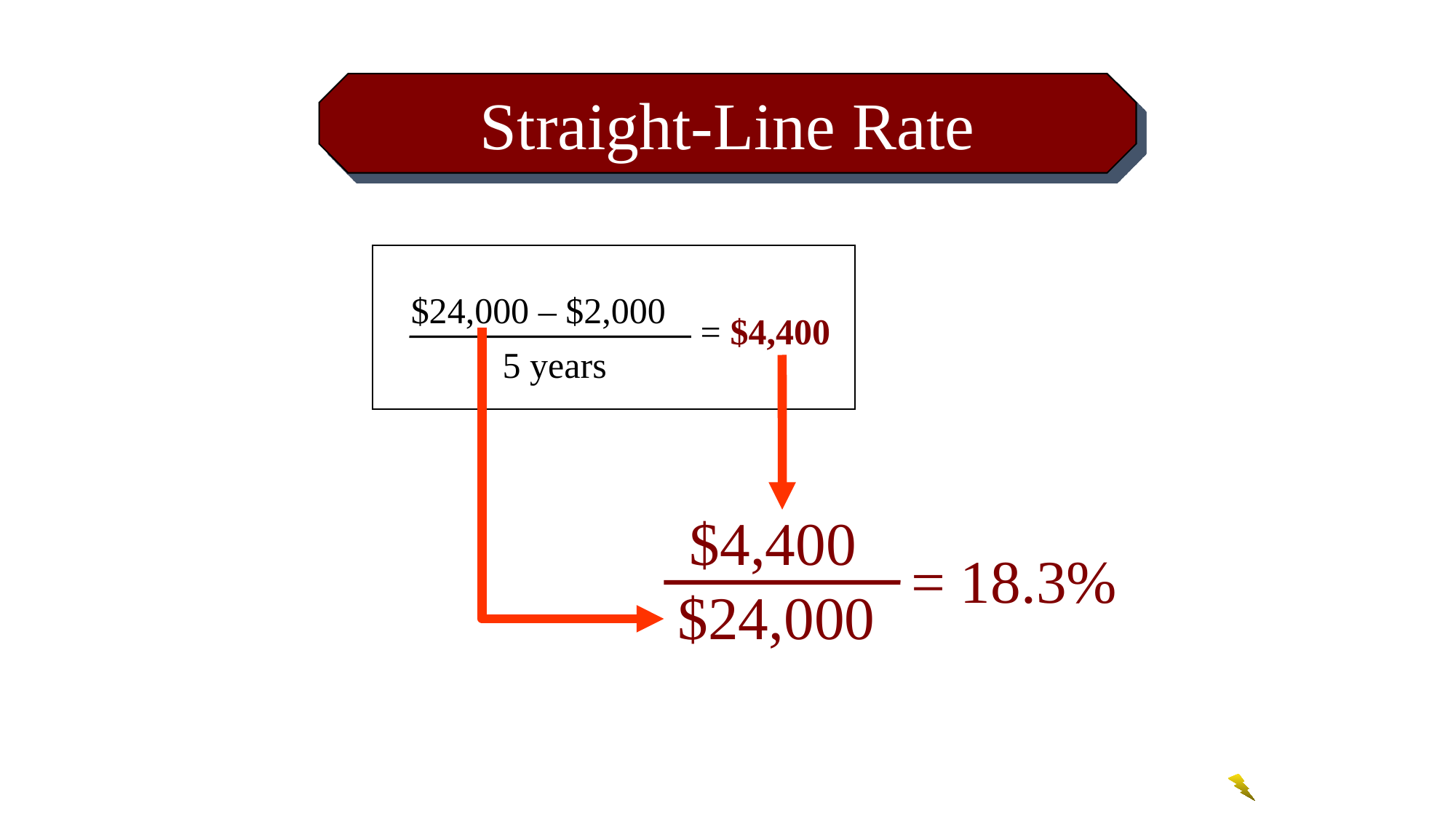

Straight-Line Rate

 $24,000 – $2,000
 = $4,400

5 years

$4,400
= 18.3%
  $24,000